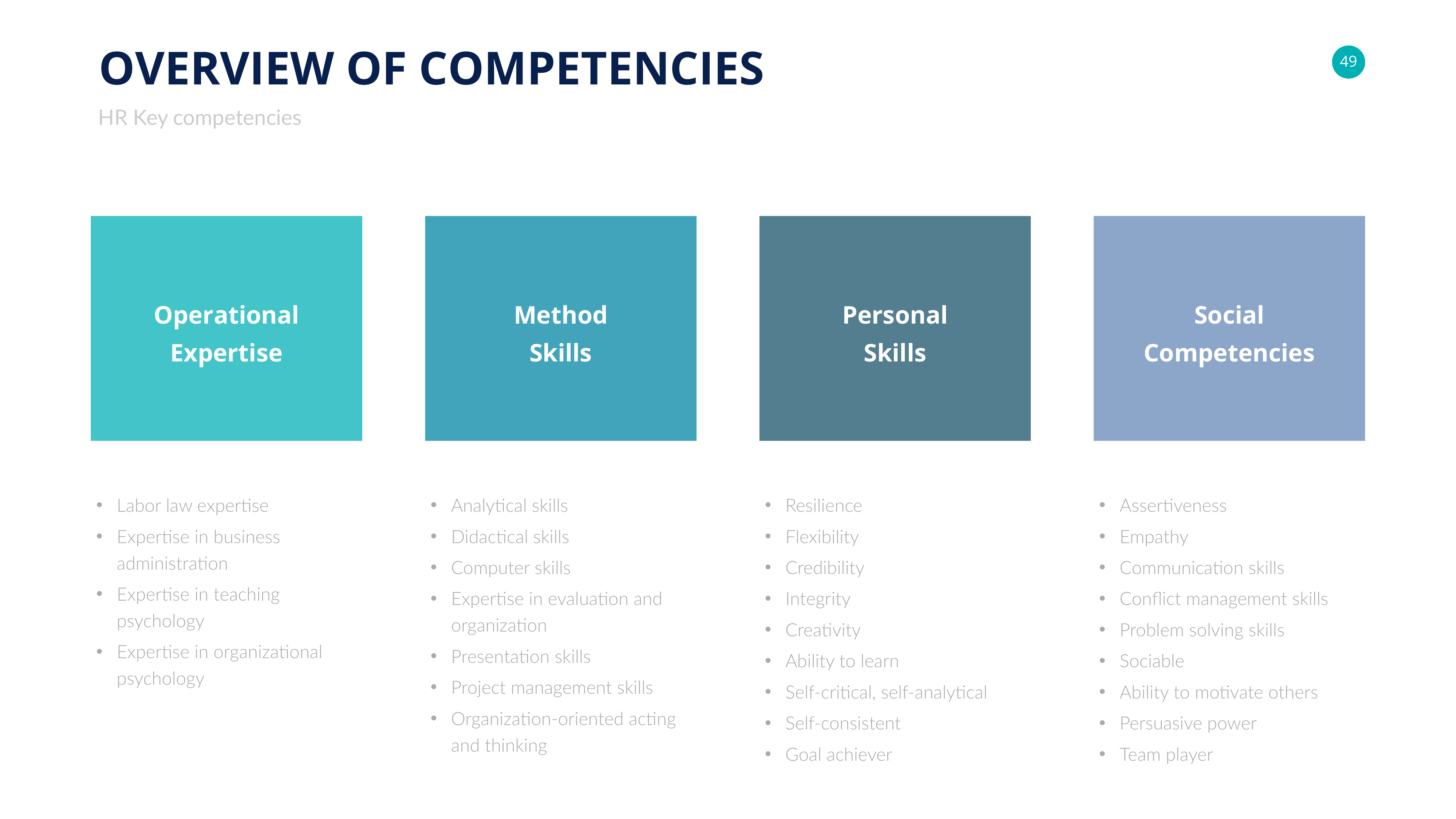

OVERVIEW OF COMPETENCIES
HR Key competencies

Operational
Expertise
Method
Skills
Personal
Skills
Social
Competencies
Labor law expertise
Expertise in business administration
Expertise in teaching psychology
Expertise in organizational psychology

Analytical skills
Didactical skills
Computer skills
Expertise in evaluation and organization
Presentation skills
Project management skills
Organization-oriented acting and thinking
Resilience
Flexibility
Credibility
Integrity
Creativity
Ability to learn
Self-critical, self-analytical
Self-consistent
Goal achiever
Assertiveness
Empathy
Communication skills
Conflict management skills
Problem solving skills
Sociable
Ability to motivate others
Persuasive power
Team player